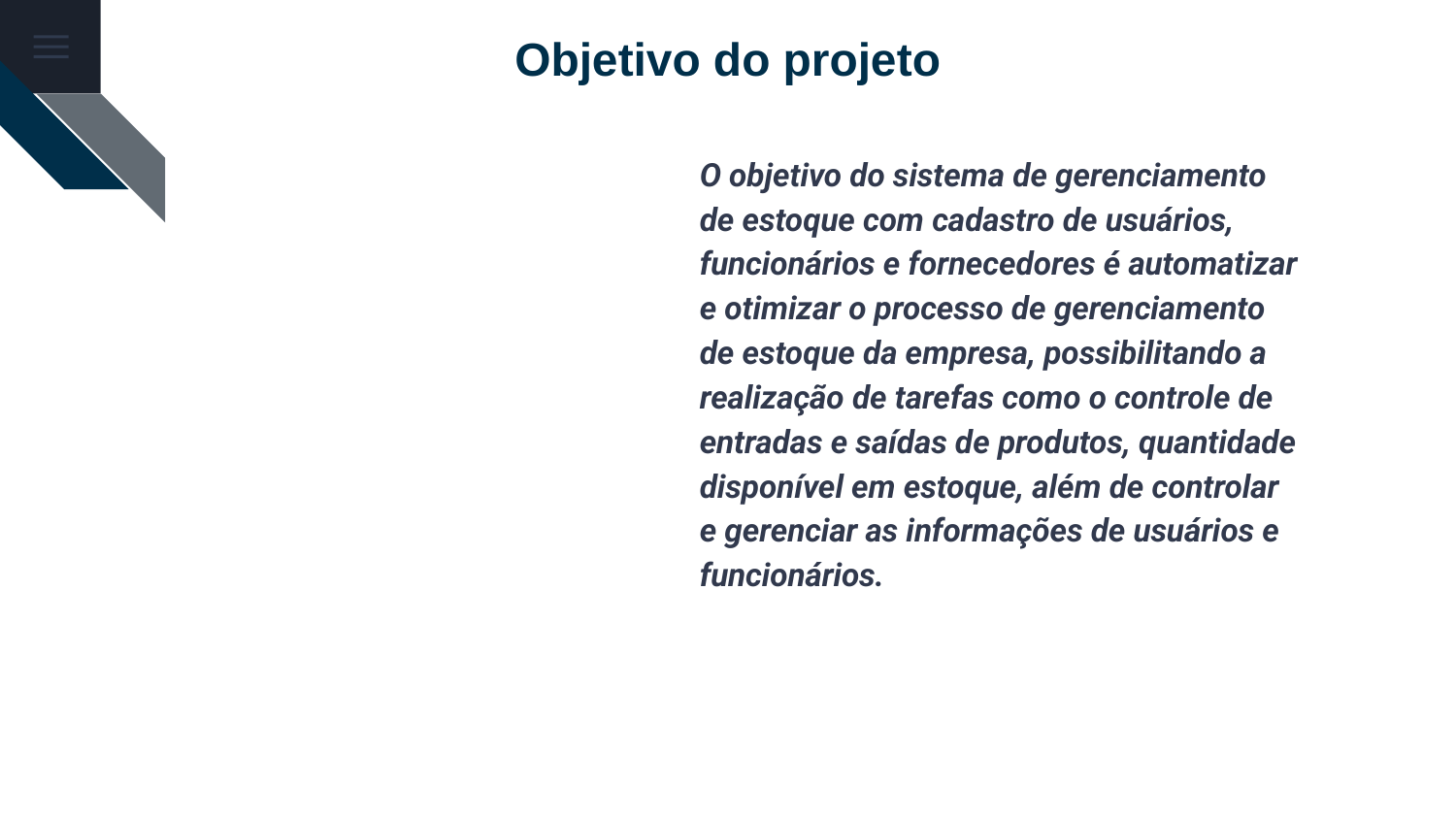

Objetivo do projeto

O objetivo do sistema de gerenciamento de estoque com cadastro de usuários, funcionários e fornecedores é automatizar e otimizar o processo de gerenciamento de estoque da empresa, possibilitando a realização de tarefas como o controle de entradas e saídas de produtos, quantidade disponível em estoque, além de controlar e gerenciar as informações de usuários e funcionários.